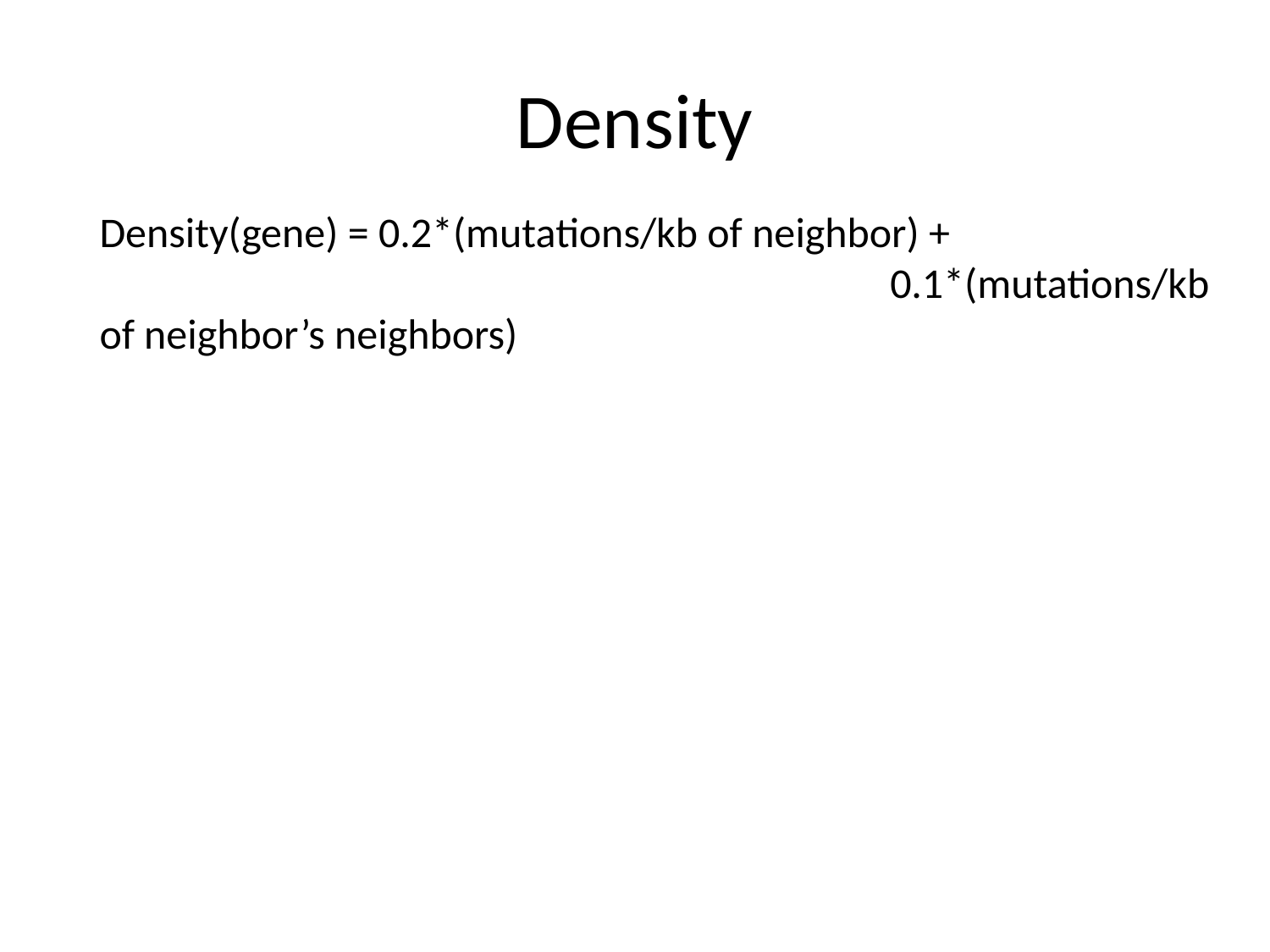

# Density
Density(gene) = 0.2*(mutations/kb of neighbor) + 								   0.1*(mutations/kb of neighbor’s neighbors)